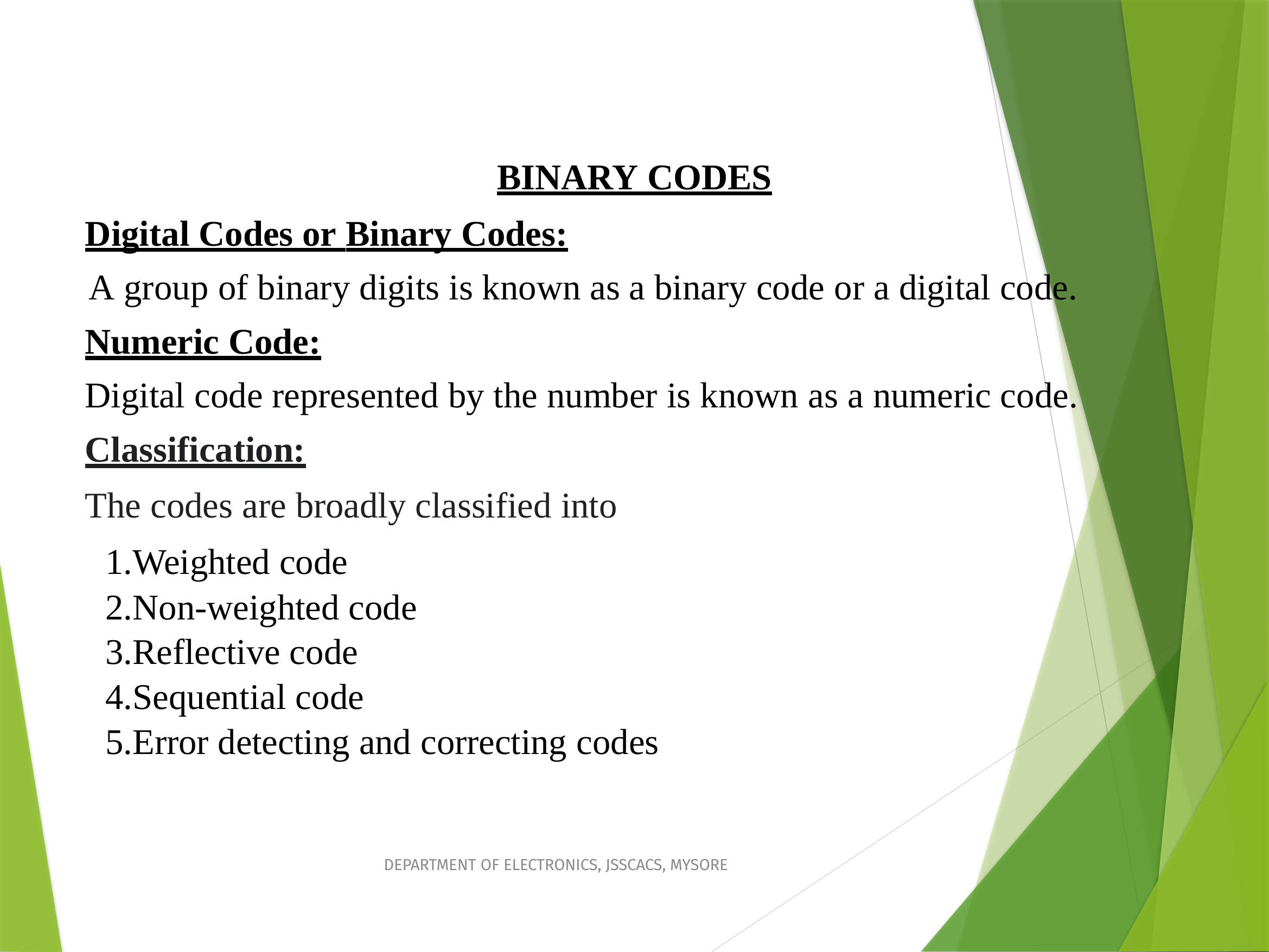

BINARY CODES
Digital Codes or Binary Codes:
A group of binary digits is known as a binary code or a digital code.
Numeric Code:
Digital code represented by the number is known as a numeric code.
Classification:
The codes are broadly classified into
Weighted code
Non-weighted code
Reflective code
Sequential code
Error detecting and correcting codes
DEPARTMENT OF ELECTRONICS, JSSCACS, MYSORE
Page 17